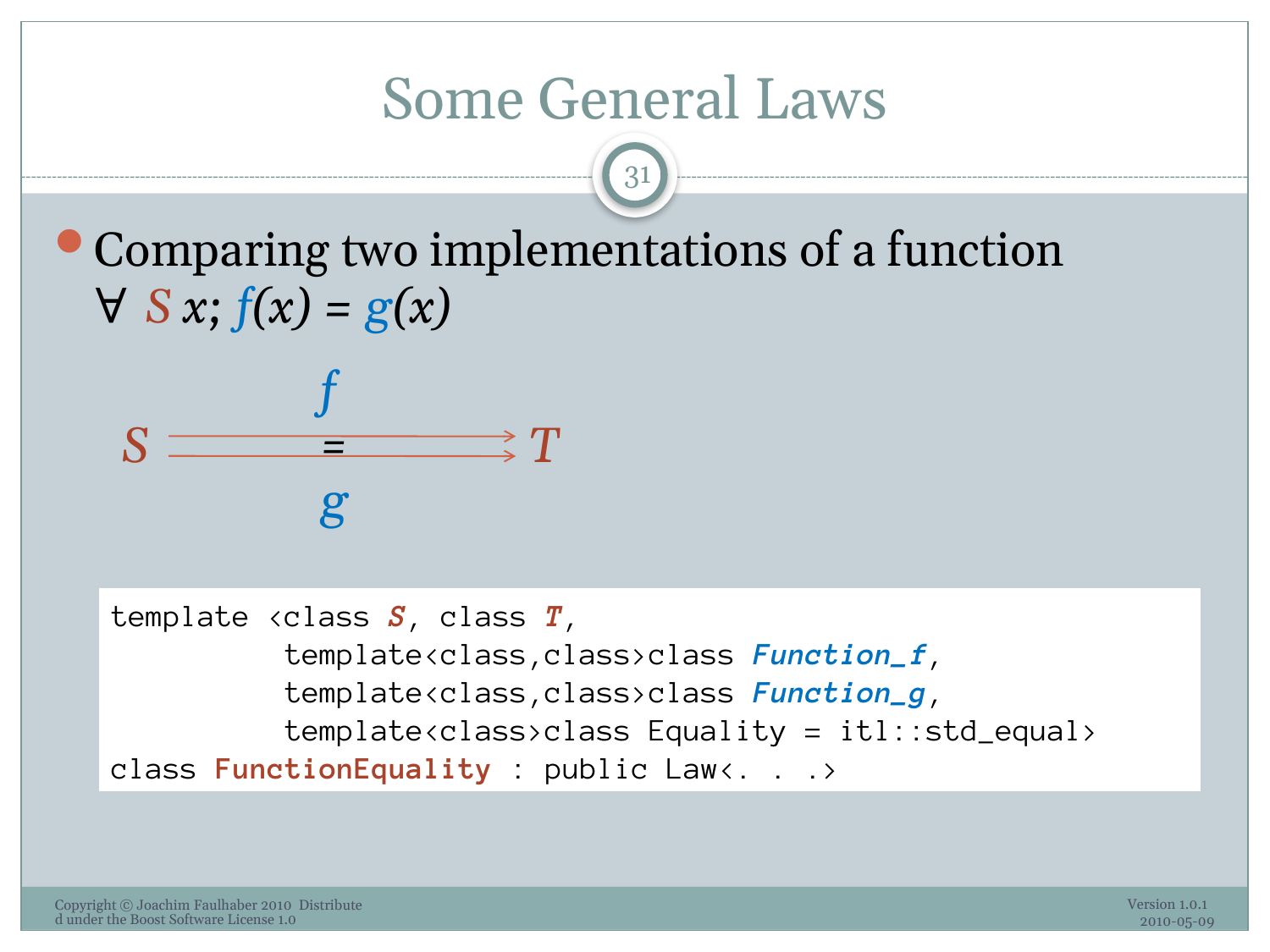

# Some General Laws

31
Comparing two implementations of a function
∀ S x; f(x) = g(x)
f
=
g
S
T
template <class S, class T,
          template<class,class>class Function_f,
          template<class,class>class Function_g,
          template<class>class Equality = itl::std_equal>
class FunctionEquality : public Law<. . .>
Version 1.0.1   2010-05-09
Copyright © Joachim Faulhaber 2010  Distributed under the Boost Software License 1.0